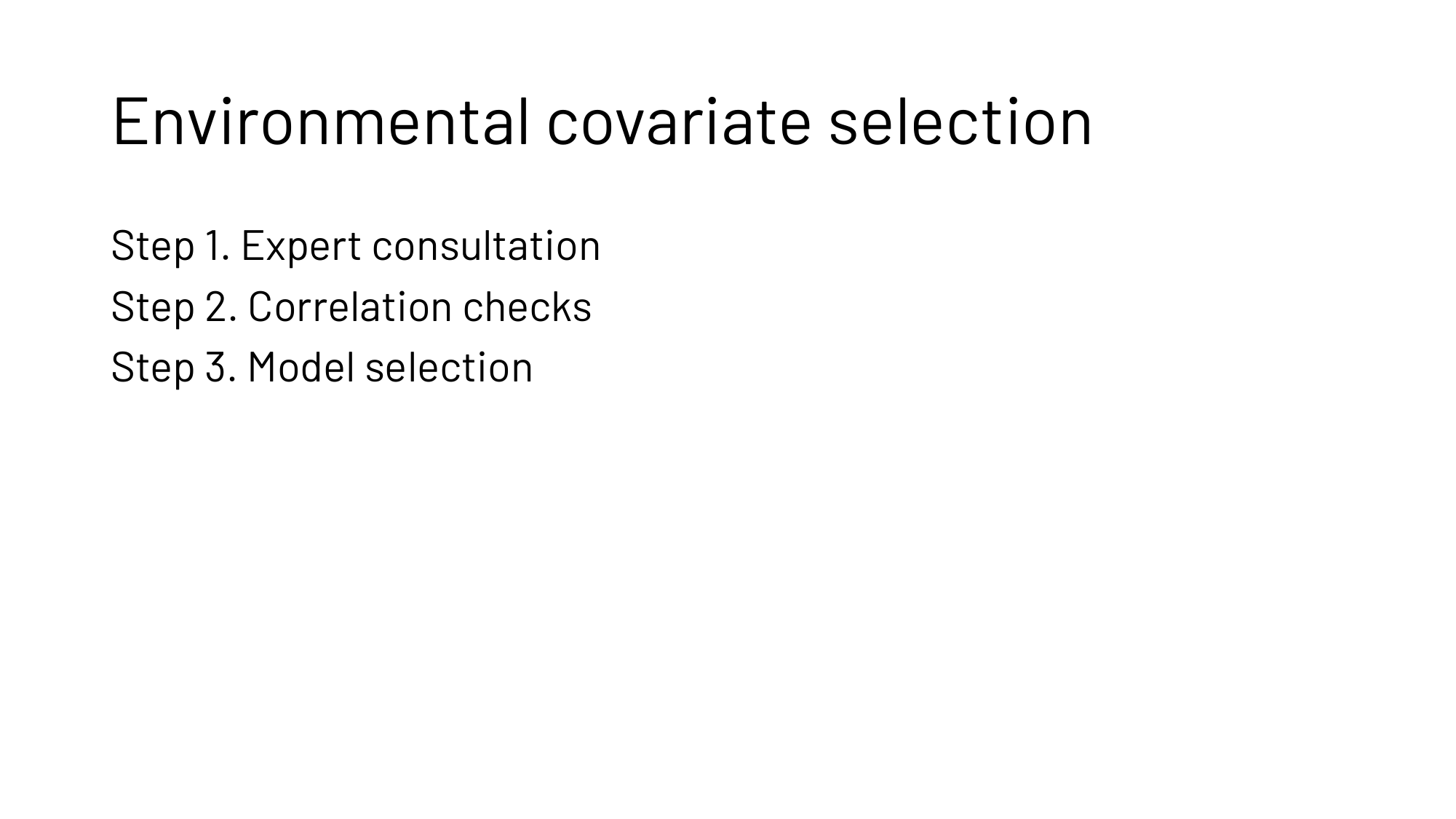

# Environmental covariate selection
Step 1. Expert consultation
Step 2. Correlation checks
Step 3. Model selection